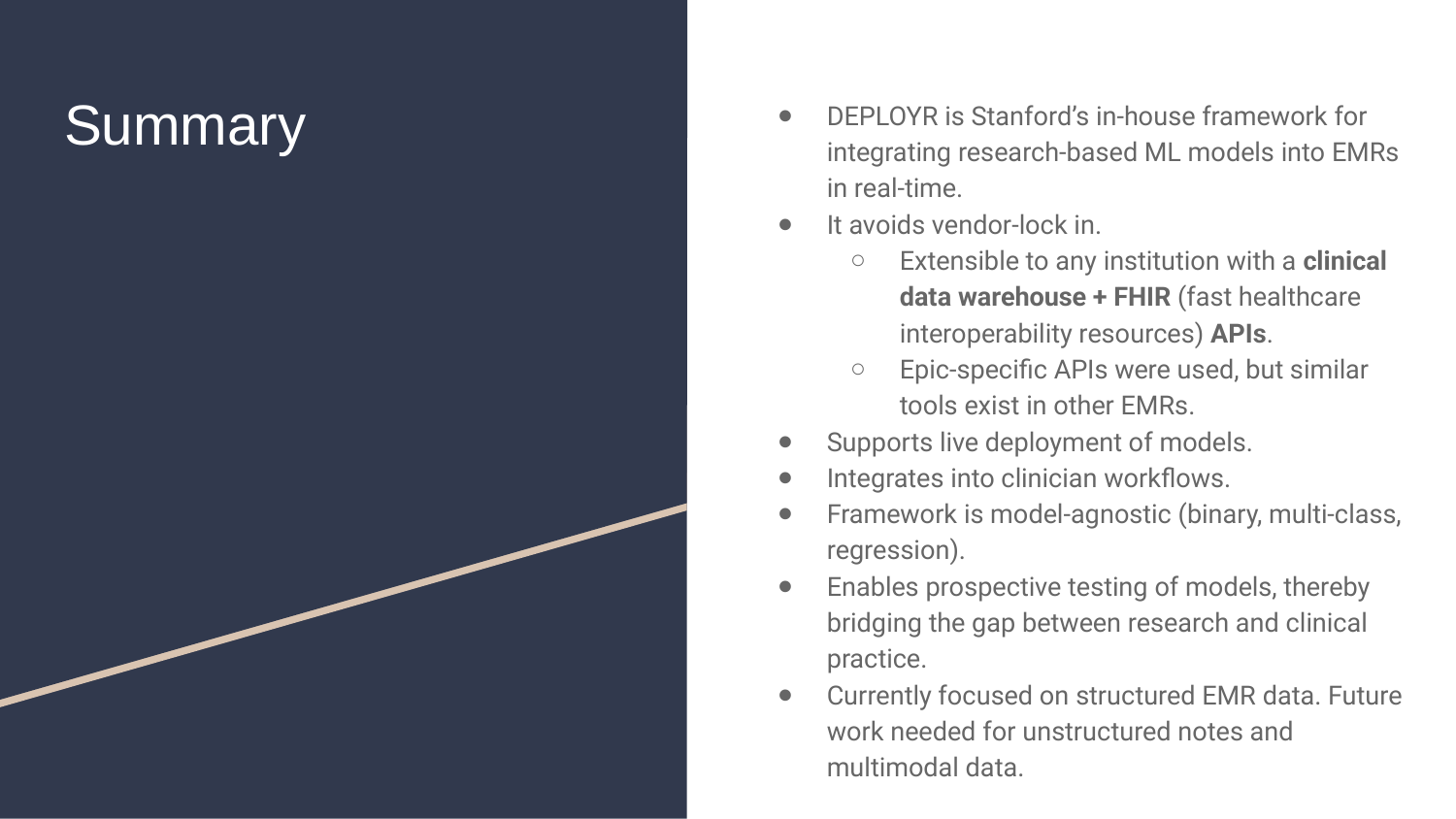

# Summary
DEPLOYR is Stanford’s in-house framework for integrating research-based ML models into EMRs in real-time.
It avoids vendor-lock in.
Extensible to any institution with a clinical data warehouse + FHIR (fast healthcare interoperability resources) APIs.
Epic-specific APIs were used, but similar tools exist in other EMRs.
Supports live deployment of models.
Integrates into clinician workflows.
Framework is model-agnostic (binary, multi-class, regression).
Enables prospective testing of models, thereby bridging the gap between research and clinical practice.
Currently focused on structured EMR data. Future work needed for unstructured notes and multimodal data.